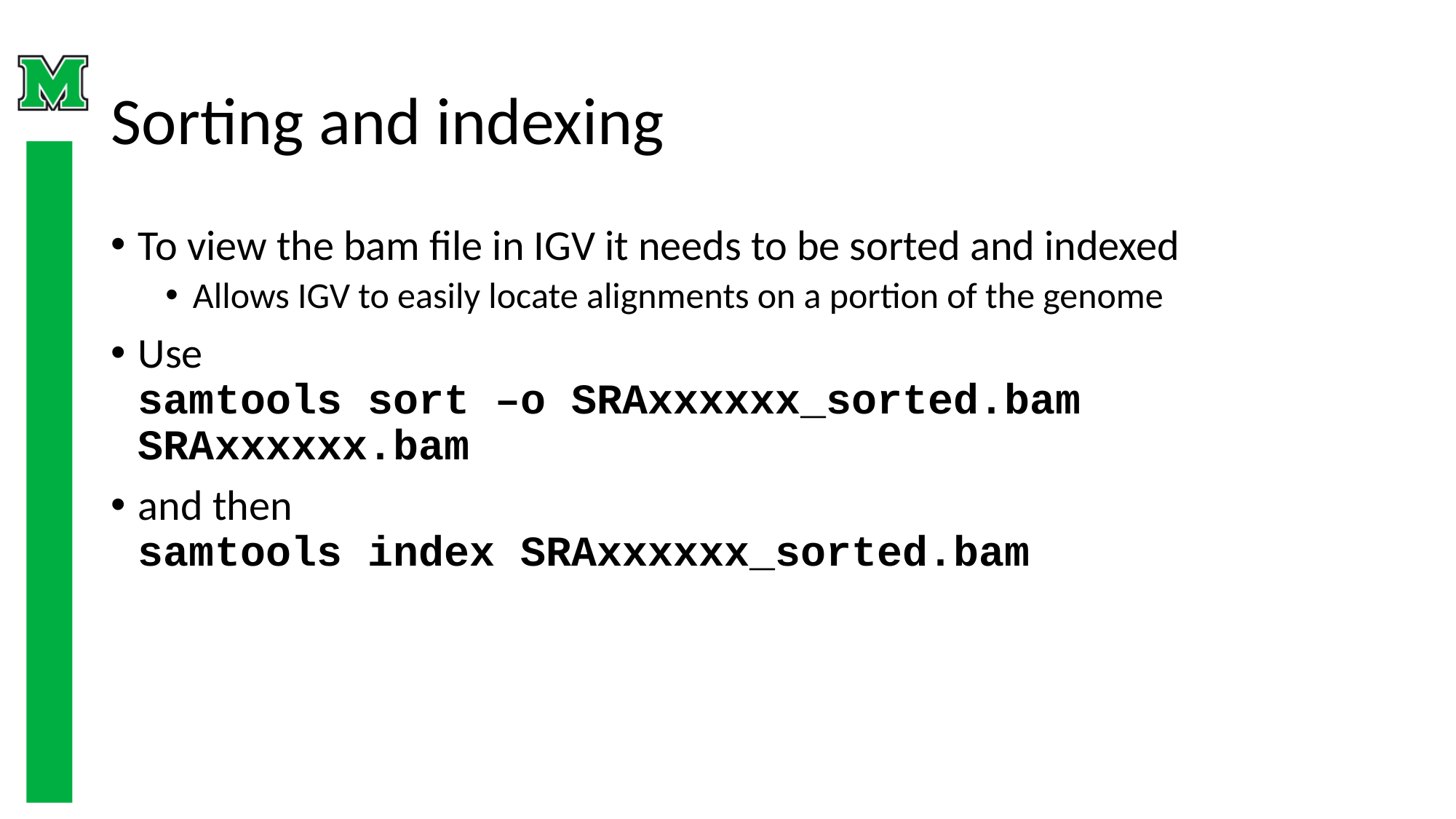

# Sorting and indexing
To view the bam file in IGV it needs to be sorted and indexed
Allows IGV to easily locate alignments on a portion of the genome
Use
samtools sort –o SRAxxxxxx_sorted.bam SRAxxxxxx.bam
and then
samtools index SRAxxxxxx_sorted.bam